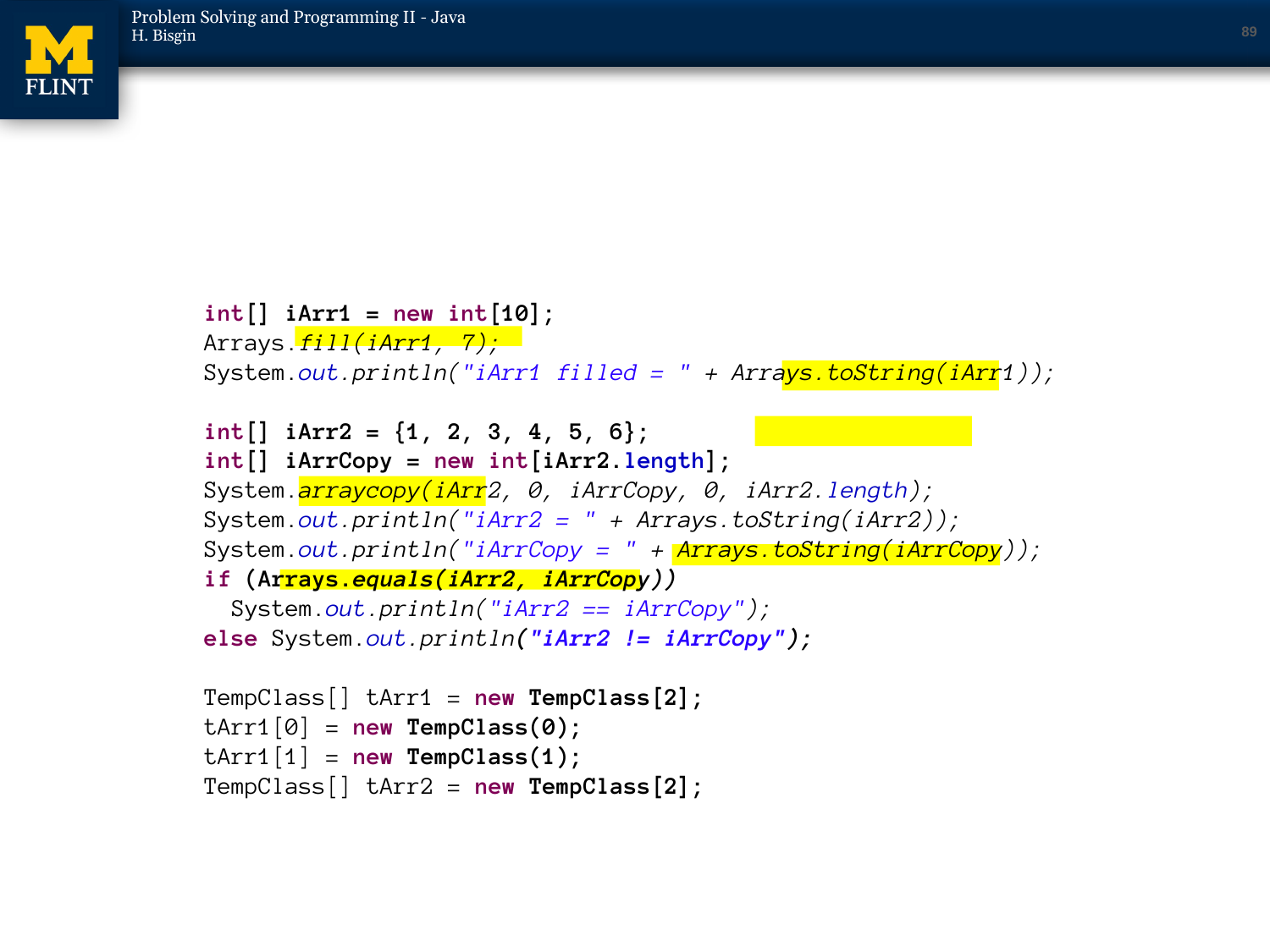

89
  int[] iArr1 = new int[10];
  Arrays.fill(iArr1, 7);
  System.out.println("iArr1 filled = " + Arrays.toString(iArr1));

  int[] iArr2 = {1, 2, 3, 4, 5, 6};
  int[] iArrCopy = new int[iArr2.length];
  System.arraycopy(iArr2, 0, iArrCopy, 0, iArr2.length);
  System.out.println("iArr2 = " + Arrays.toString(iArr2));
  System.out.println("iArrCopy = " + Arrays.toString(iArrCopy));
  if (Arrays.equals(iArr2, iArrCopy))
    System.out.println("iArr2 == iArrCopy");
  else System.out.println("iArr2 != iArrCopy");

  TempClass[] tArr1 = new TempClass[2];
  tArr1[0] = new TempClass(0);
  tArr1[1] = new TempClass(1);
  TempClass[] tArr2 = new TempClass[2];